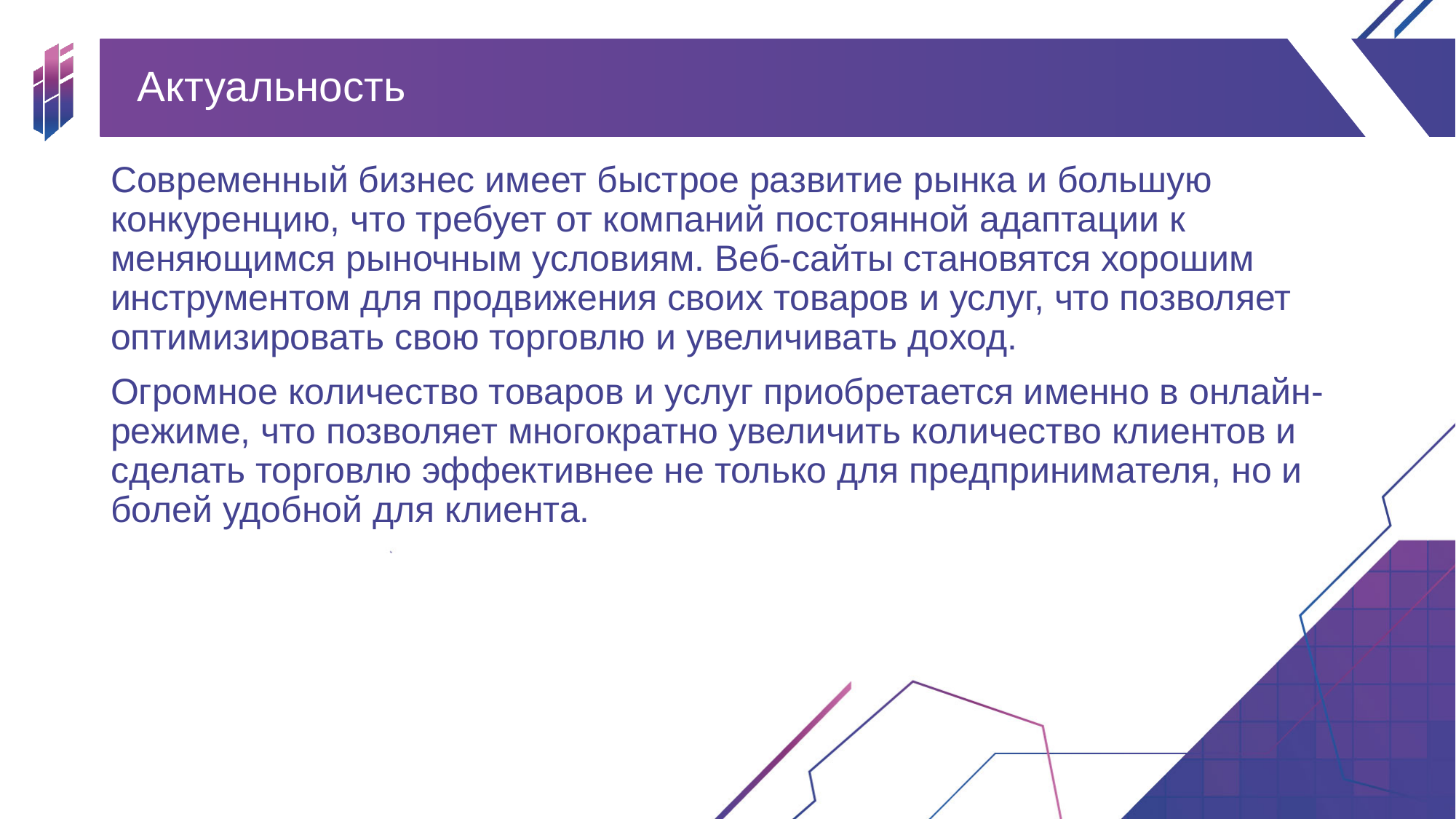

# Актуальность

Современный бизнес имеет быстрое развитие рынка и большую конкуренцию, что требует от компаний постоянной адаптации к меняющимся рыночным условиям. Веб-сайты становятся хорошим инструментом для продвижения своих товаров и услуг, что позволяет оптимизировать свою торговлю и увеличивать доход.
Огромное количество товаров и услуг приобретается именно в онлайн-режиме, что позволяет многократно увеличить количество клиентов и сделать торговлю эффективнее не только для предпринимателя, но и болей удобной для клиента.